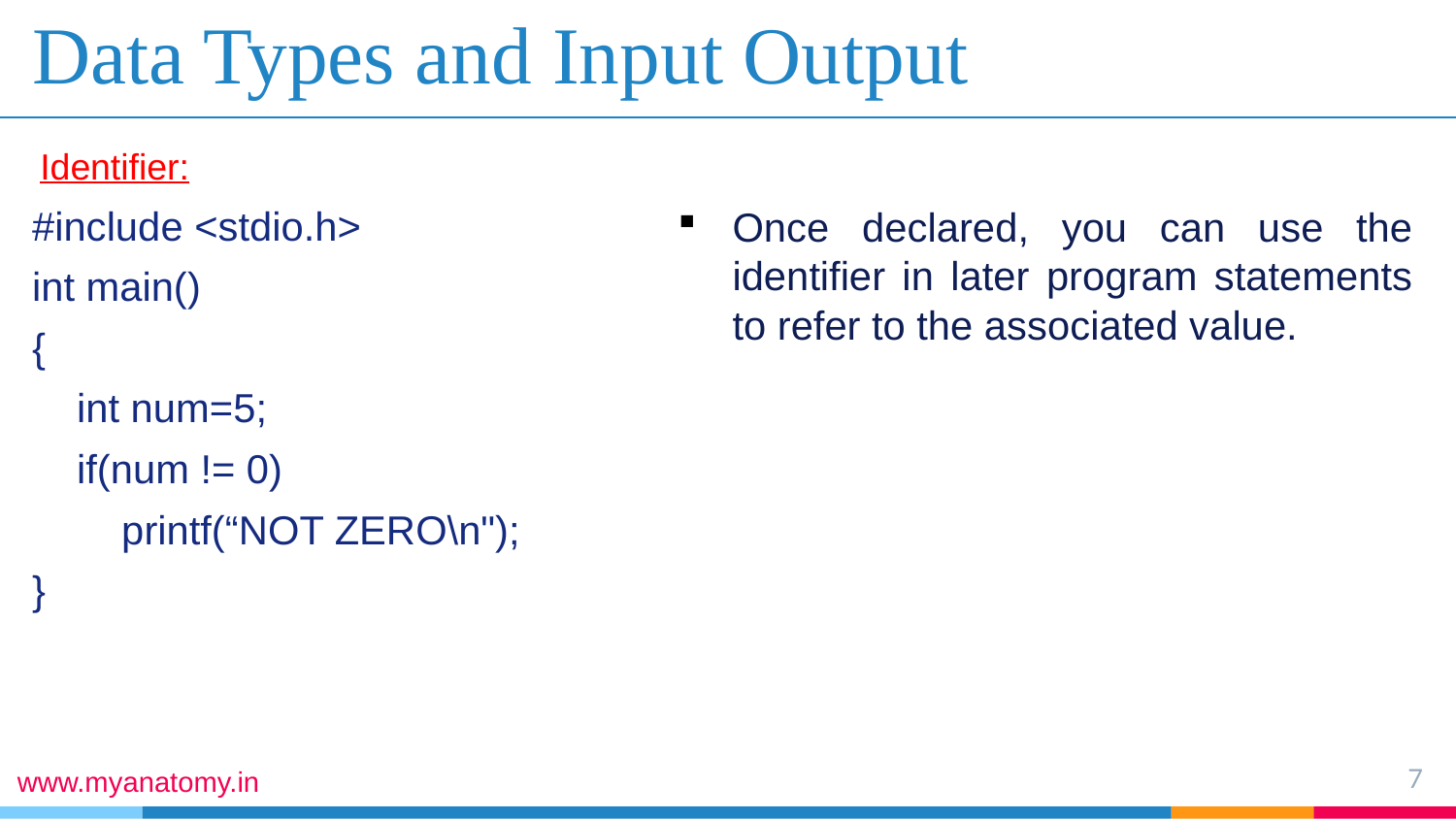

# Data Types and Input Output
Identifier:
#include <stdio.h>
int main()
{
    int num=5;
    if(num != 0)
        printf(“NOT ZERO\n");
}
Once declared, you can use the identifier in later program statements to refer to the associated value.
7
www.myanatomy.in